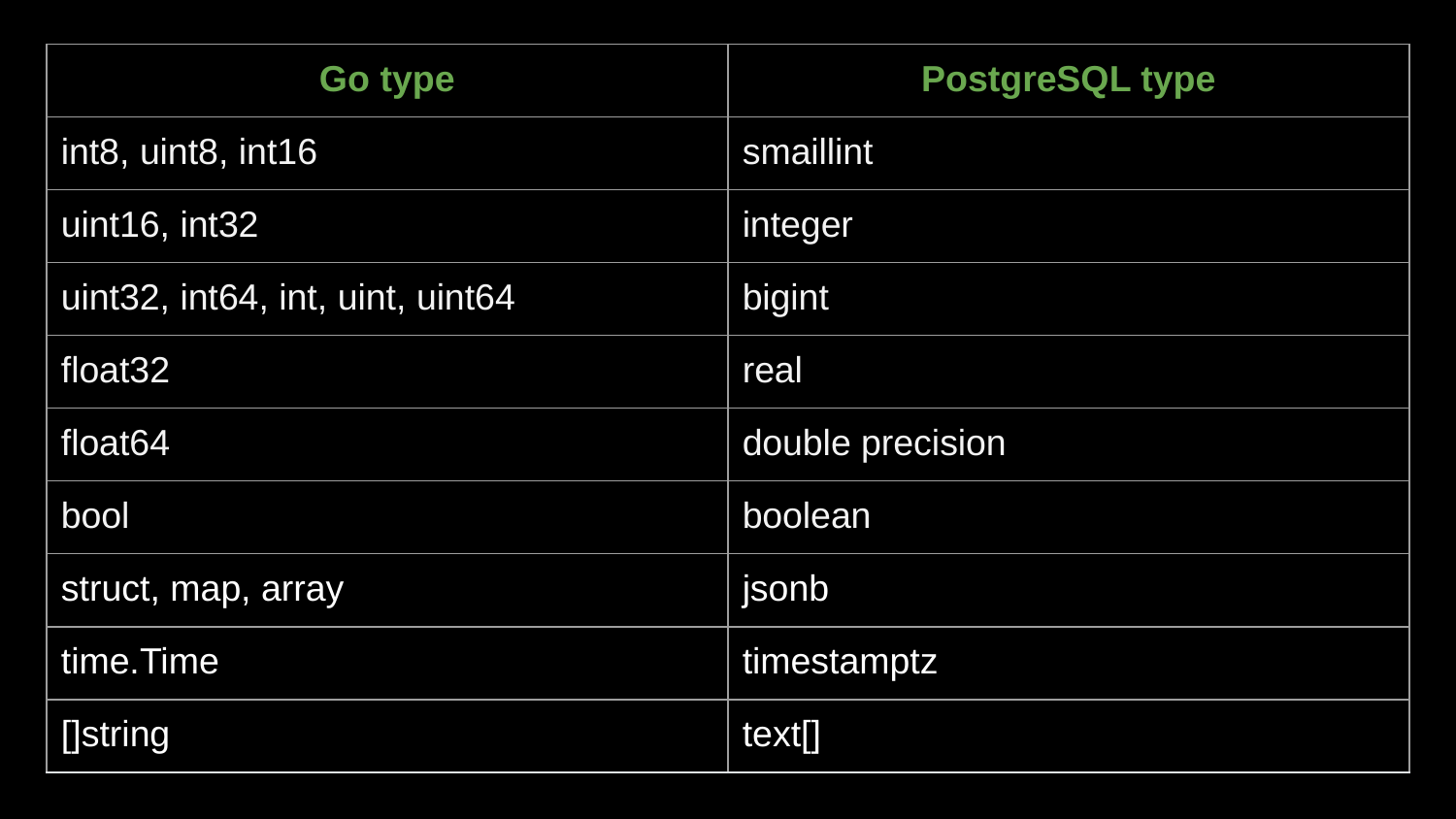

| Go type | PostgreSQL type |
| --- | --- |
| int8, uint8, int16 | smaillint |
| uint16, int32 | integer |
| uint32, int64, int, uint, uint64 | bigint |
| float32 | real |
| float64 | double precision |
| bool | boolean |
| struct, map, array | jsonb |
| time.Time | timestamptz |
| []string | text[] |